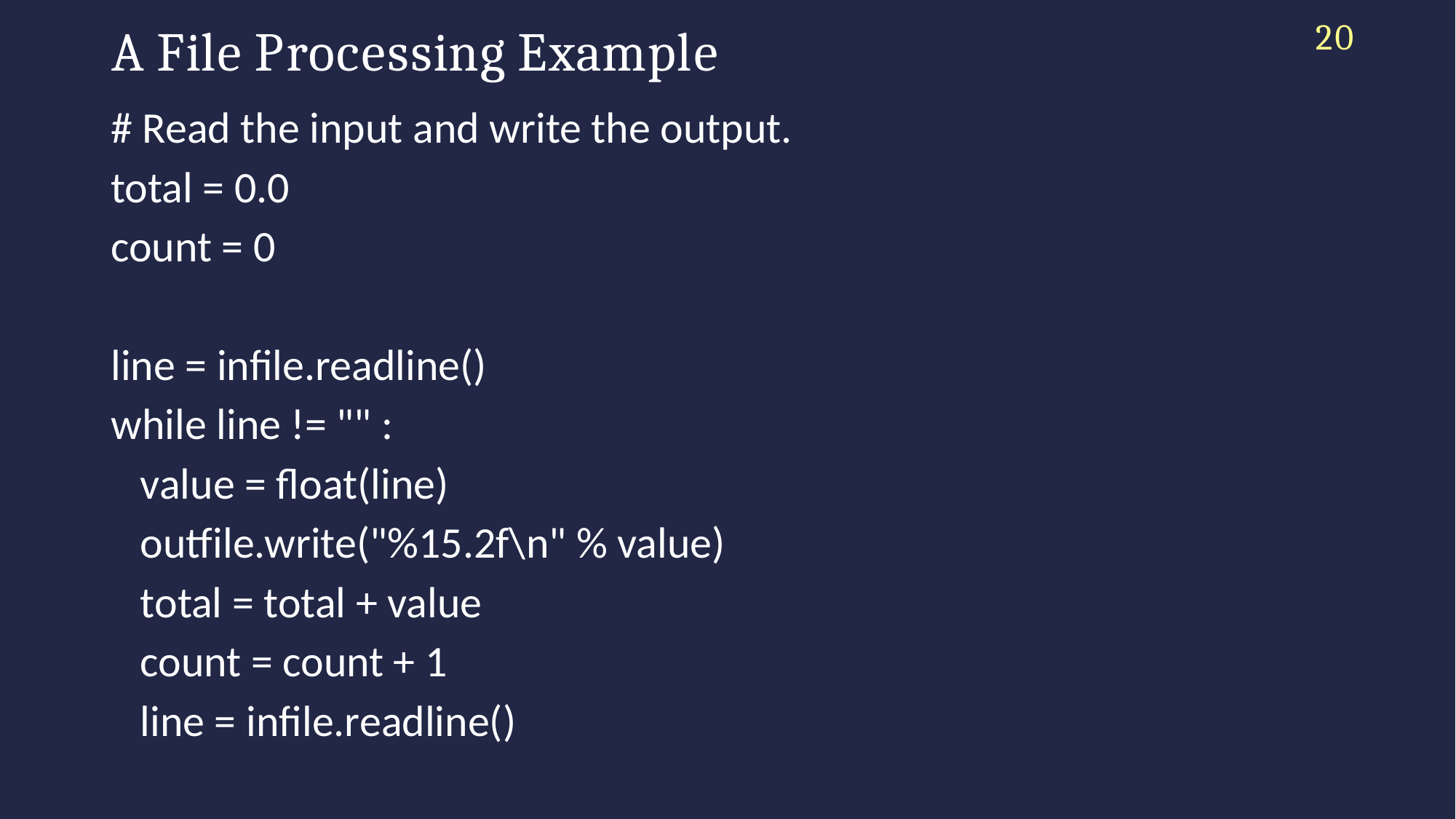

20
# A File Processing Example
# Read the input and write the output.
total = 0.0
count = 0

line = infile.readline()
while line != "" :
   value = float(line)
   outfile.write("%15.2f\n" % value)
   total = total + value
   count = count + 1
   line = infile.readline()